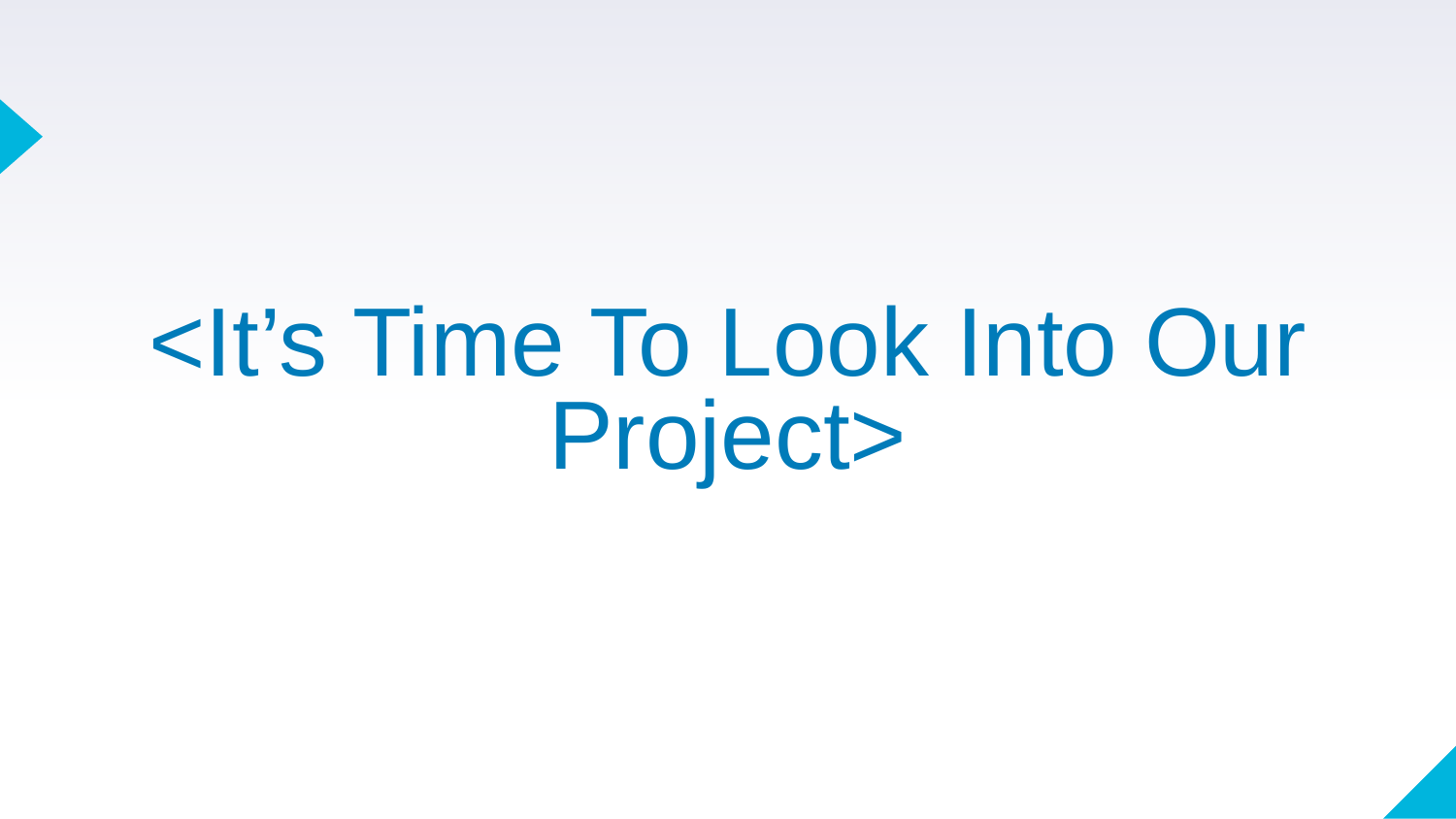

# <It’s Time To Look Into Our Project>